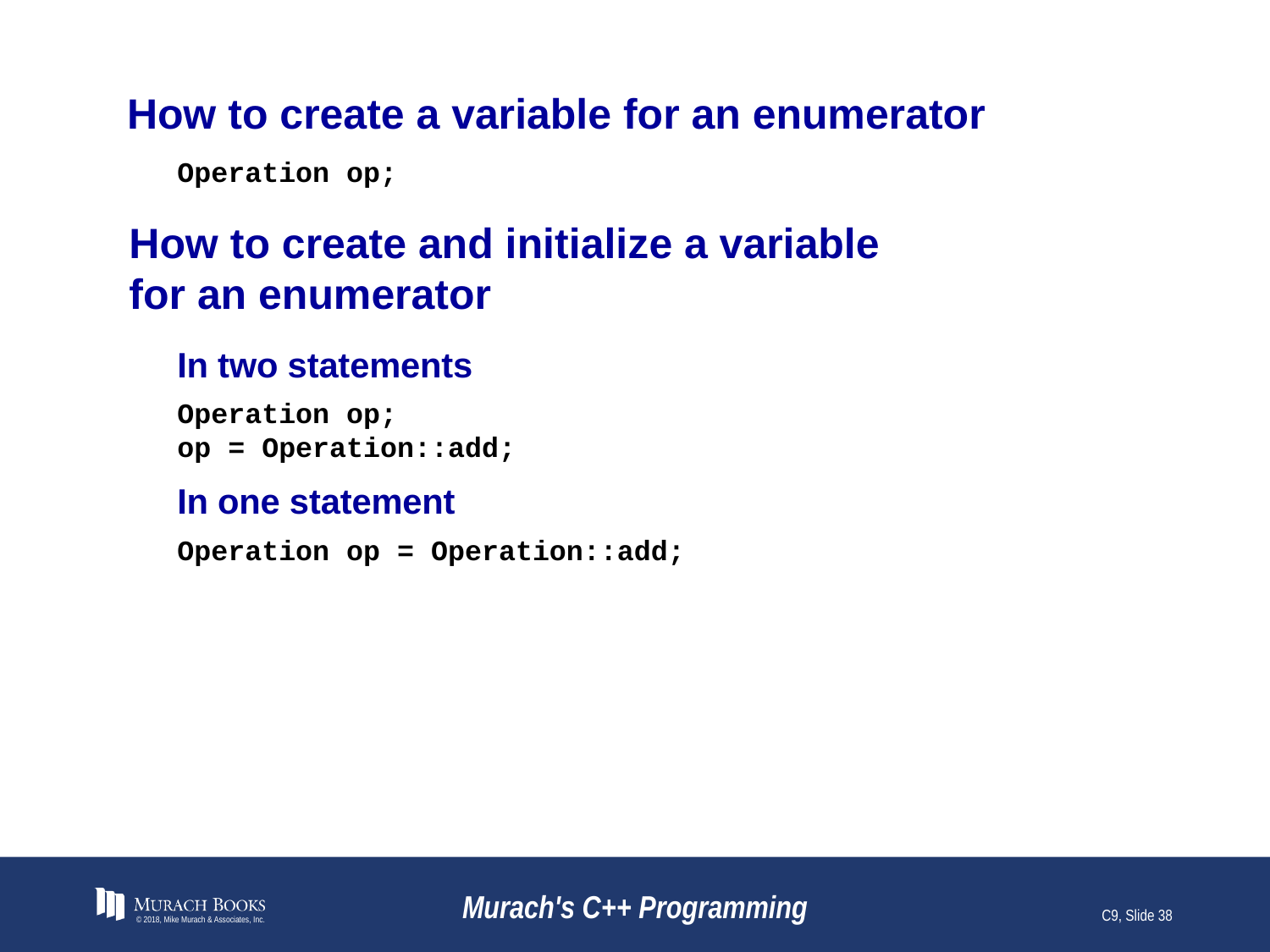

# How to create a variable for an enumerator
Operation op;

How to create and initialize a variable
for an enumerator

In two statements
Operation op;
op = Operation::add;
In one statement
Operation op = Operation::add;

© 2018, Mike Murach & Associates, Inc.
Murach's C++ Programming

C9, Slide 38